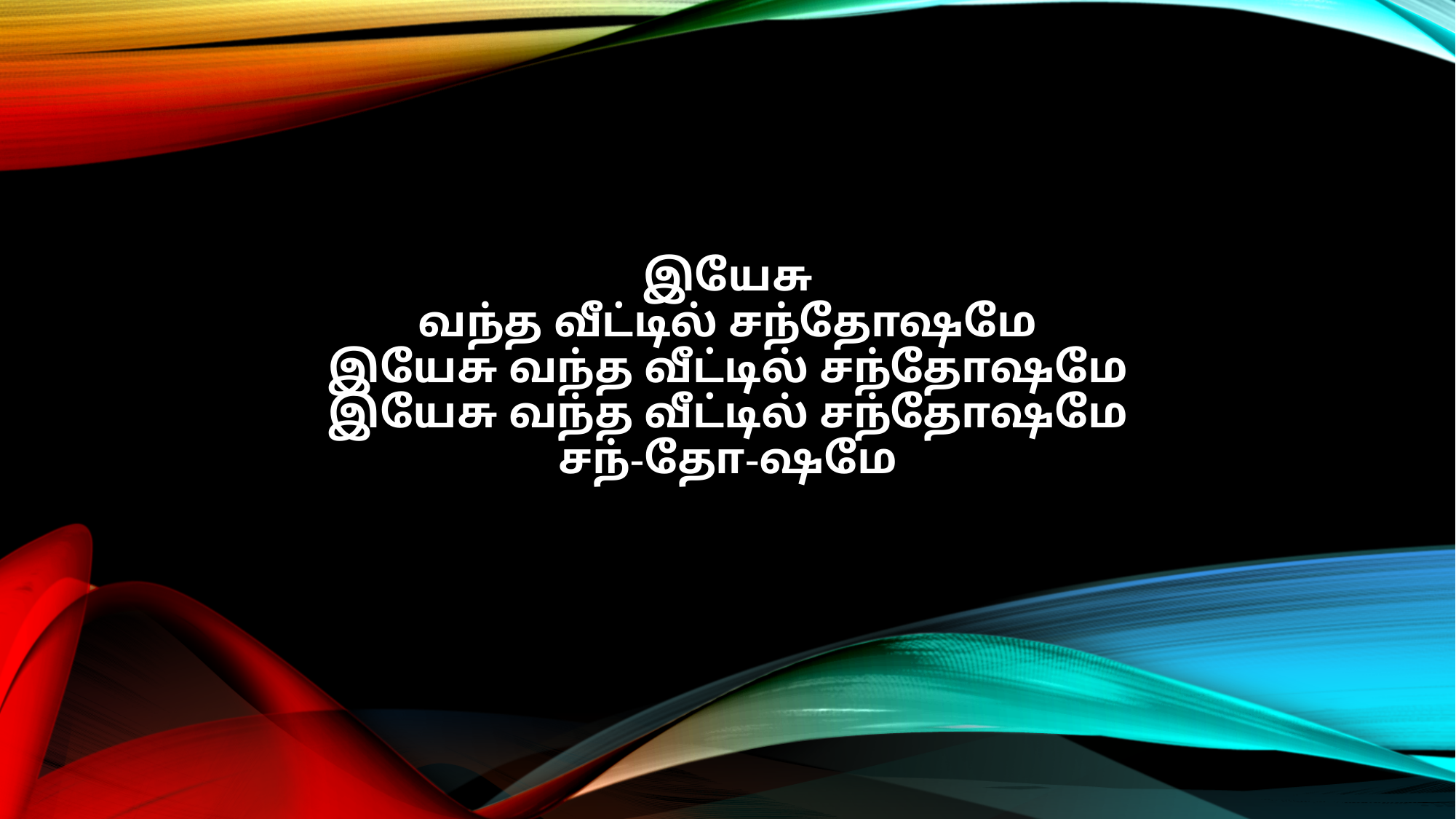

இயேசு
வந்த வீட்டில் சந்தோஷமே
இயேசு வந்த வீட்டில் சந்தோஷமே
இயேசு வந்த வீட்டில் சந்தோஷமே
சந்-தோ-ஷமே